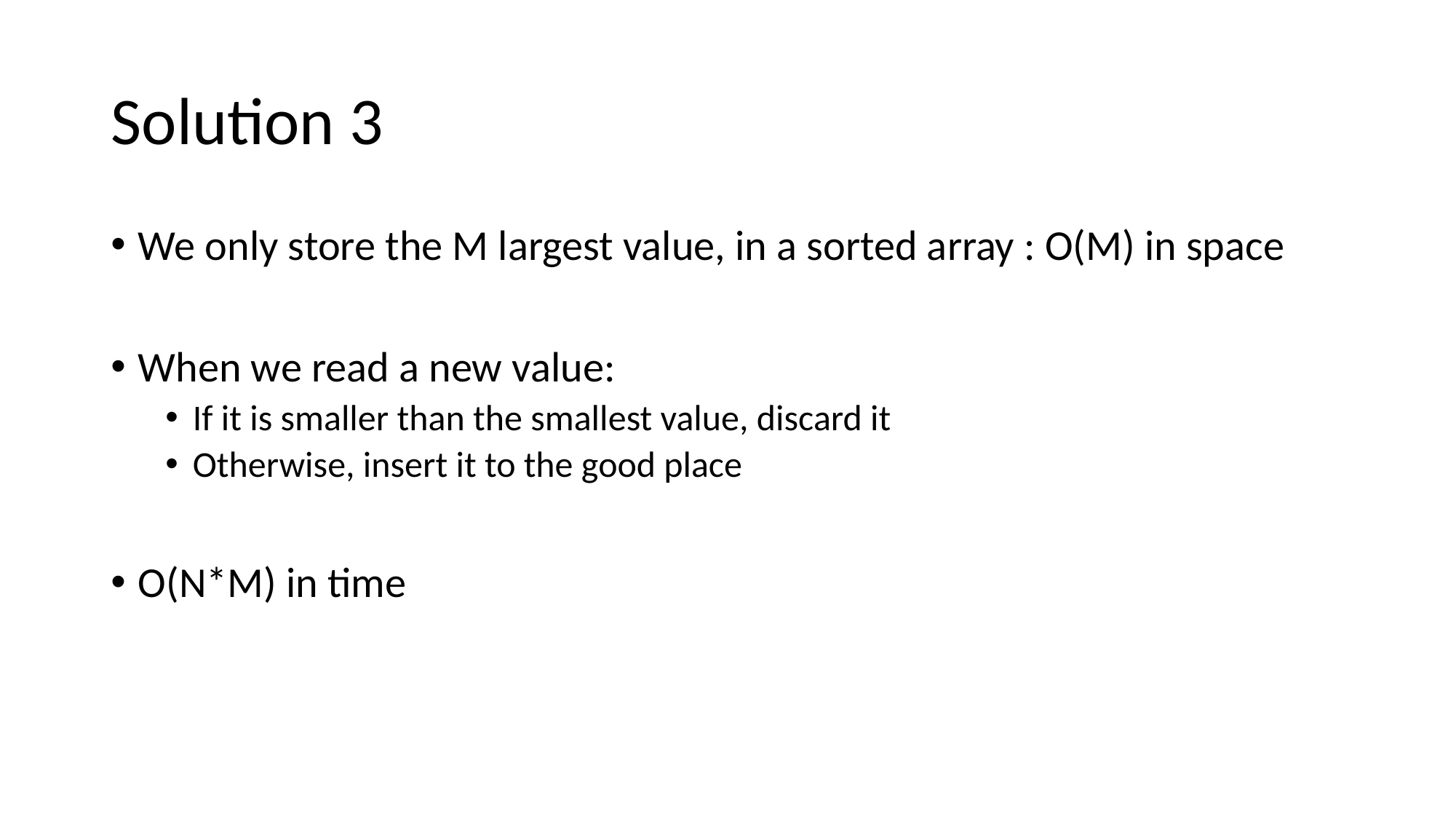

# Solution 3
We only store the M largest value, in a sorted array : O(M) in space

When we read a new value:
If it is smaller than the smallest value, discard it
Otherwise, insert it to the good place

O(N*M) in time